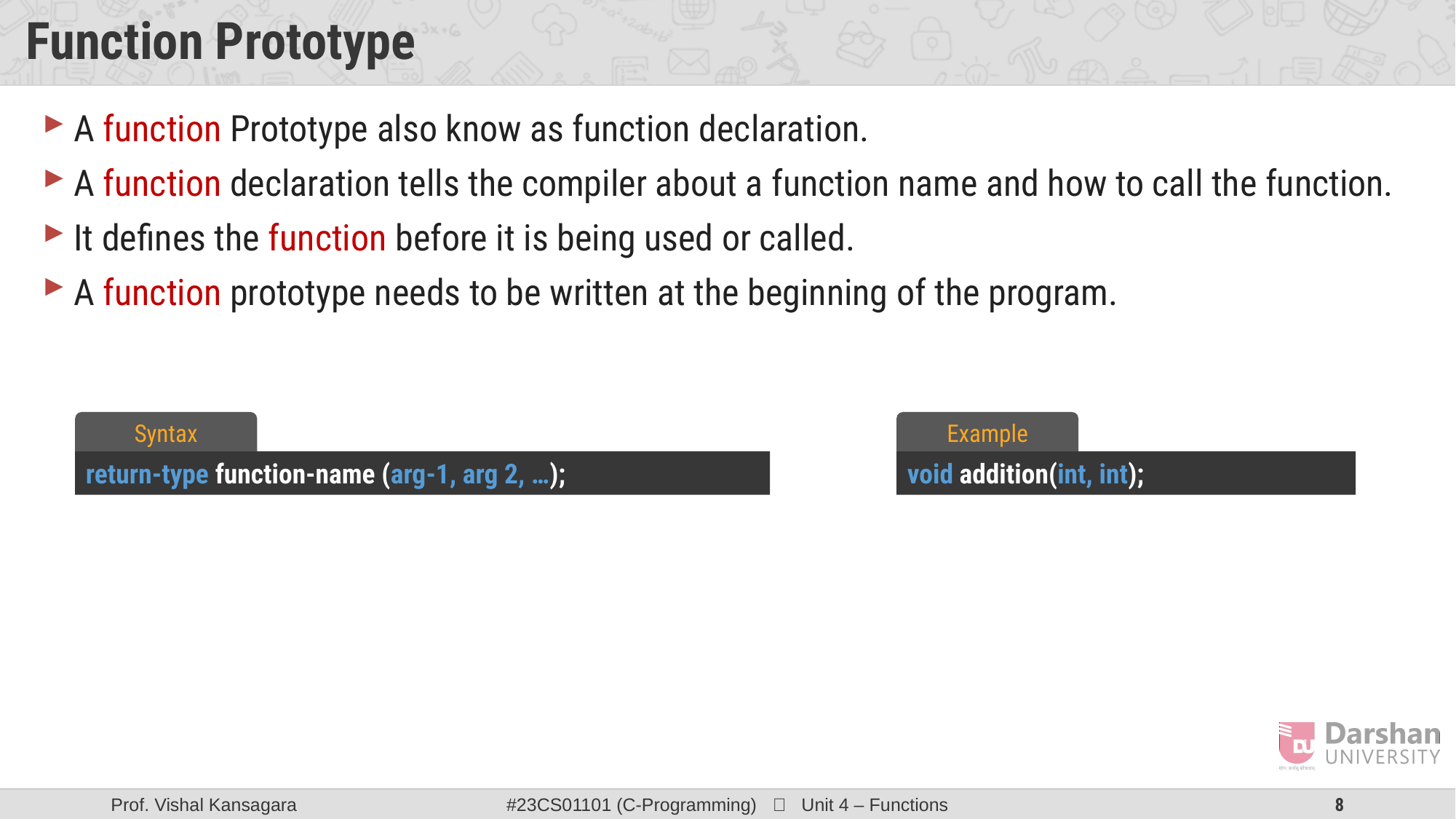

# Function Prototype
A function Prototype also know as function declaration.
A function declaration tells the compiler about a function name and how to call the function.
It defines the function before it is being used or called.
A function prototype needs to be written at the beginning of the program.

Syntax
Example
return-type function-name (arg-1, arg 2, …);
void addition(int, int);